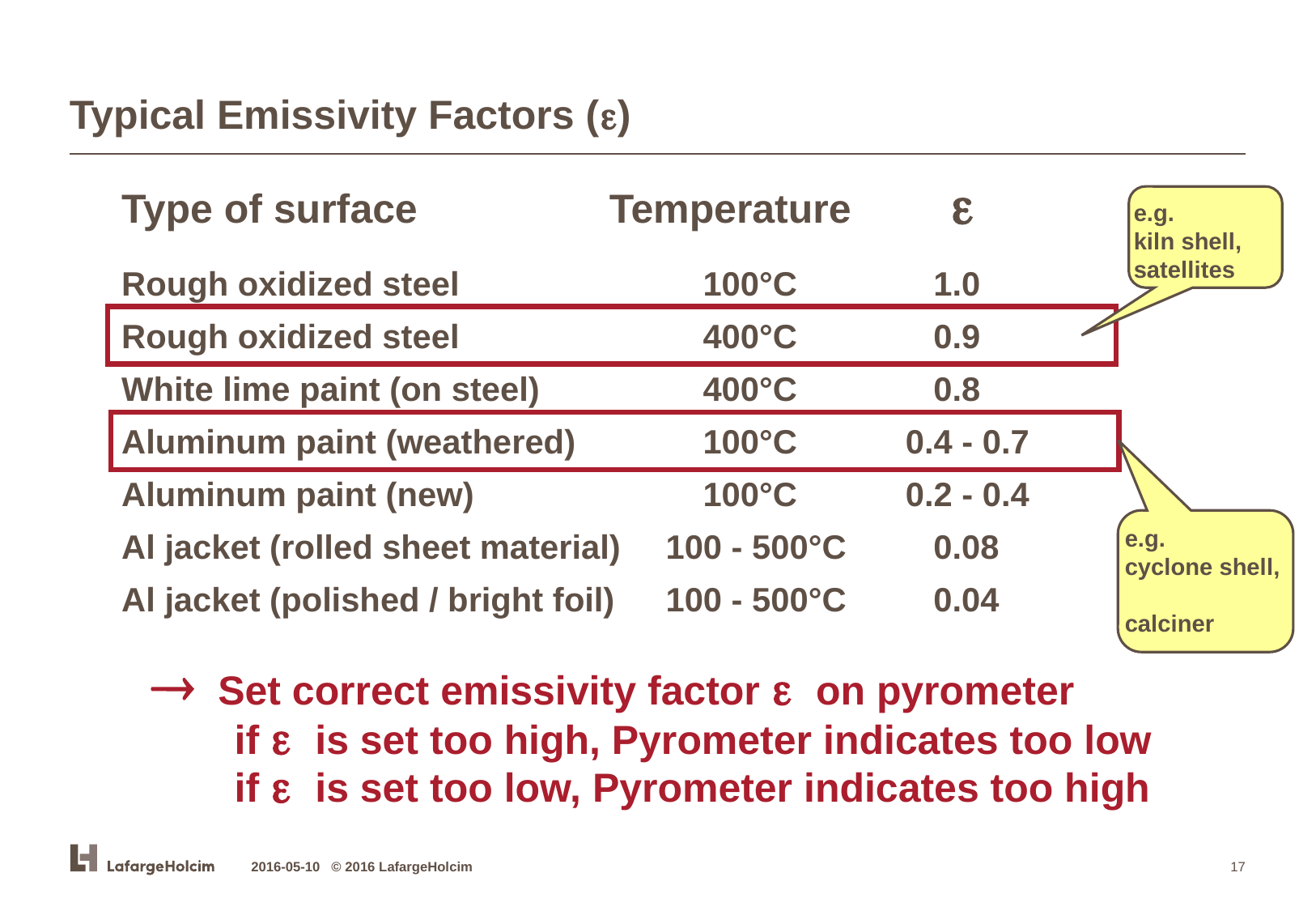

# Typical Emissivity Factors (ε)
Type of surface                 Temperature	    ε

Rough oxidized steel	    100°C	   1.0
Rough oxidized steel	    400°C	   0.9
White lime paint (on steel)	    400°C	   0.8
Aluminum paint (weathered)	    100°C	0.4 - 0.7
Aluminum paint (new)	    100°C	0.2 - 0.4
Al jacket (rolled sheet material)	100 - 500°C	   0.08
Al jacket (polished / bright foil)	100 - 500°C	   0.04

  →  Set correct emissivity factor ε on pyrometer
          if ε is set too high, Pyrometer indicates too low
          if ε is set too low, Pyrometer indicates too high
e.g.
kiln shell, satellites

e.g.
cyclone shell,
calciner
2016-05-10   © 2016 LafargeHolcim
17